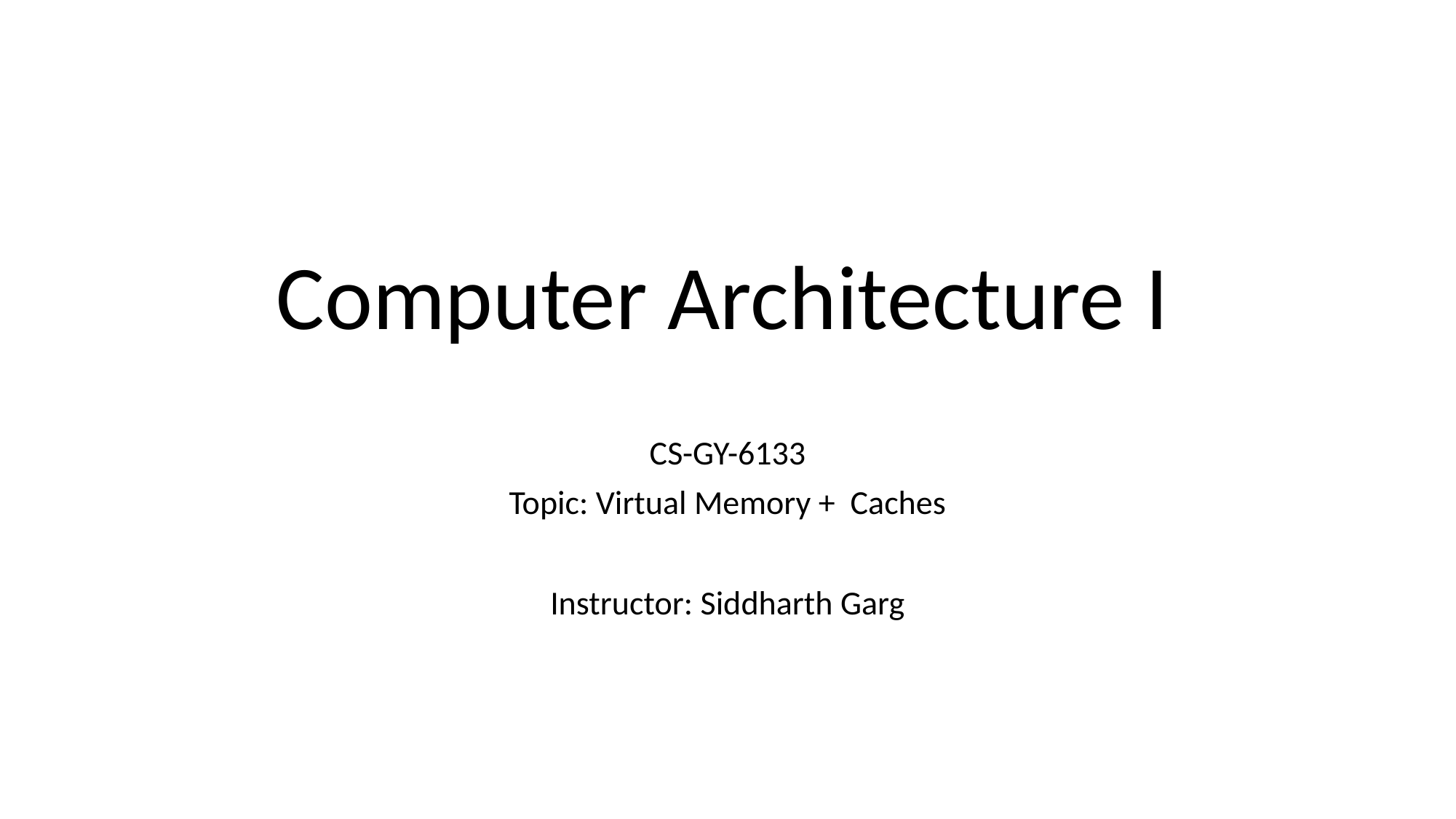

# Computer Architecture I
CS-GY-6133
Topic: Virtual Memory +  Caches

Instructor: Siddharth Garg